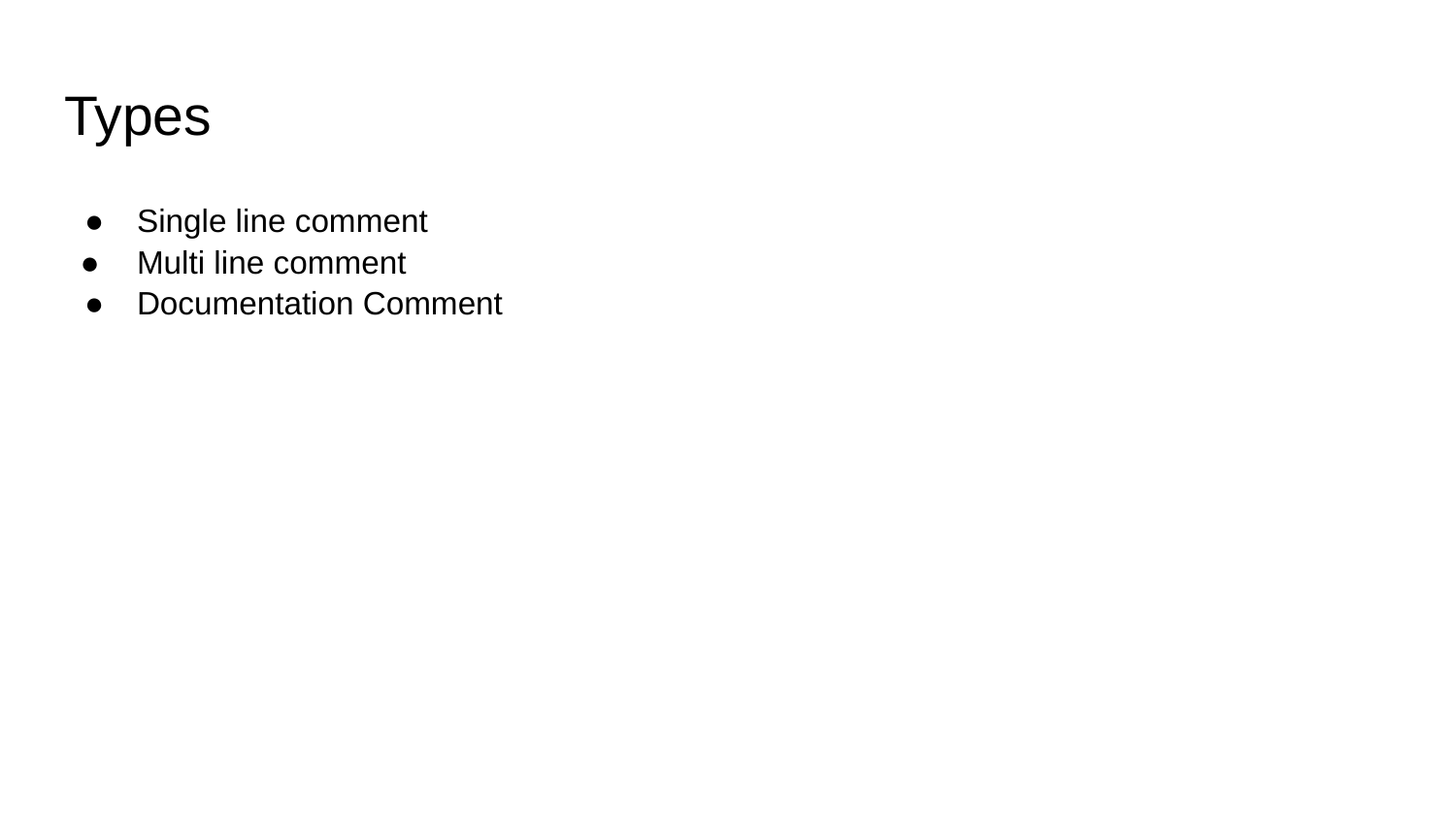

# Types
Single line comment
Multi line comment
Documentation Comment